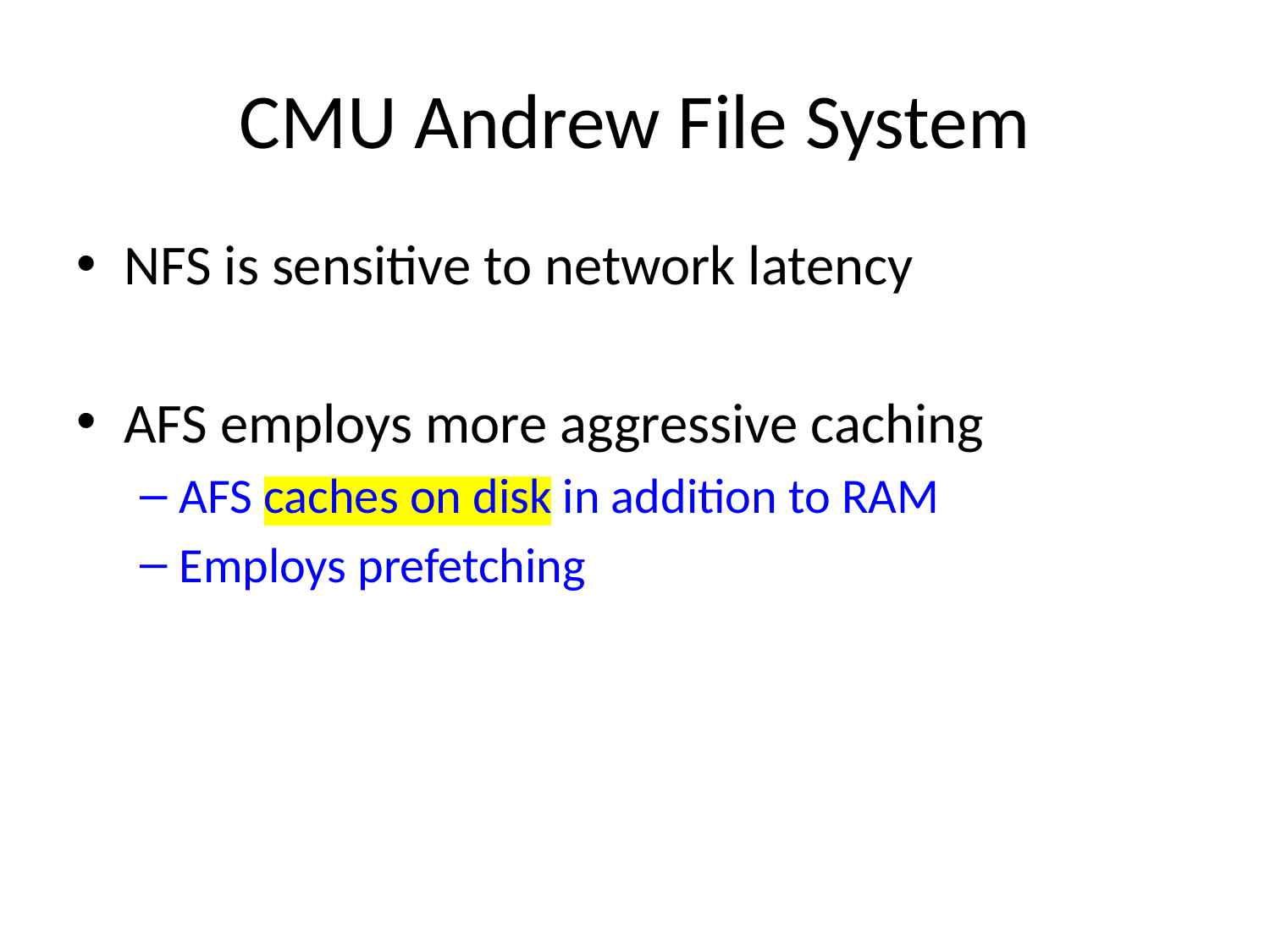

# CMU Andrew File System
NFS is sensitive to network latency

AFS employs more aggressive caching
AFS caches on disk in addition to RAM
Employs prefetching